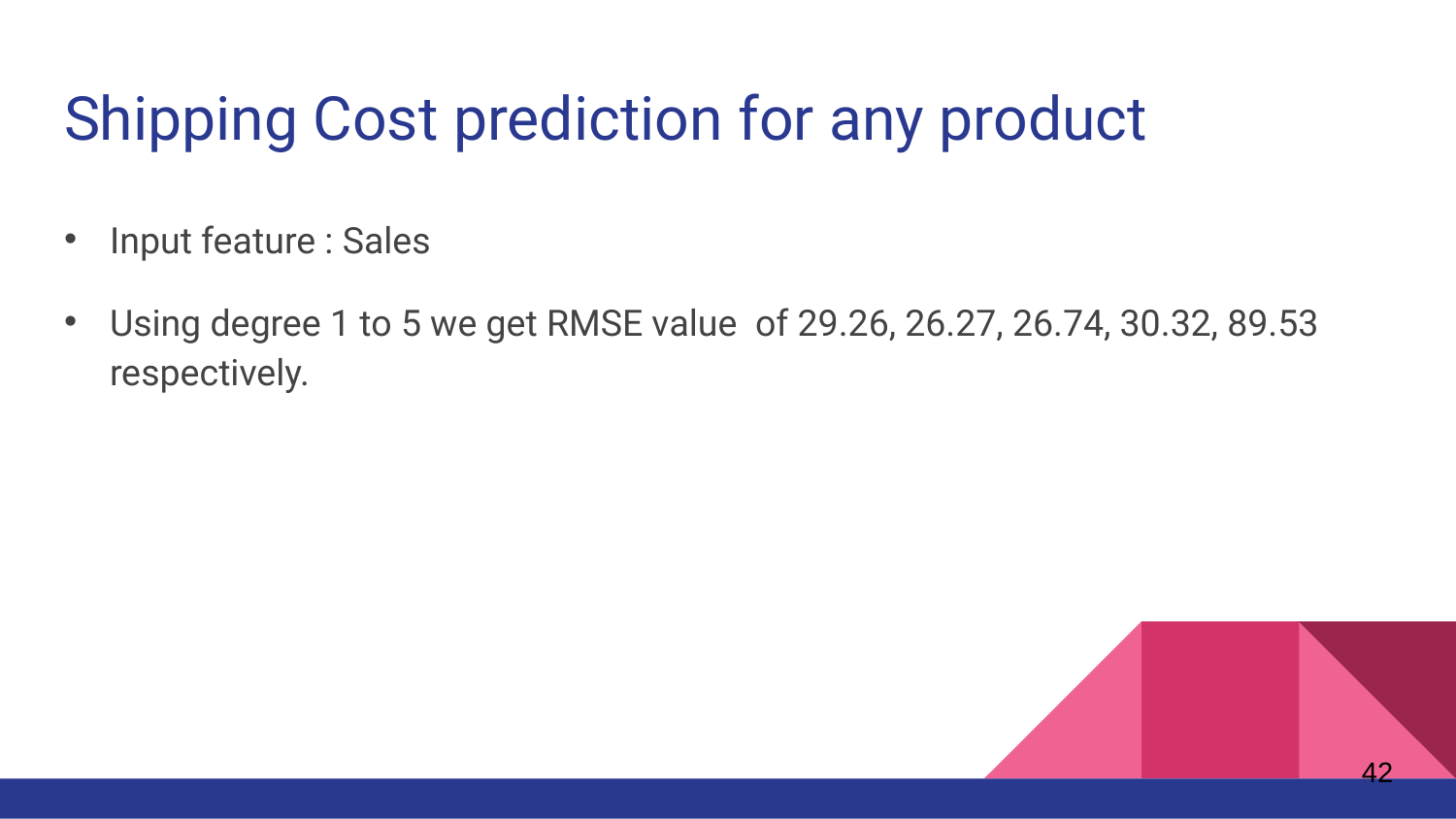

# Shipping Cost prediction for any product
Input feature : Sales
Using degree 1 to 5 we get RMSE value  of 29.26, 26.27, 26.74, 30.32, 89.53 respectively.

42